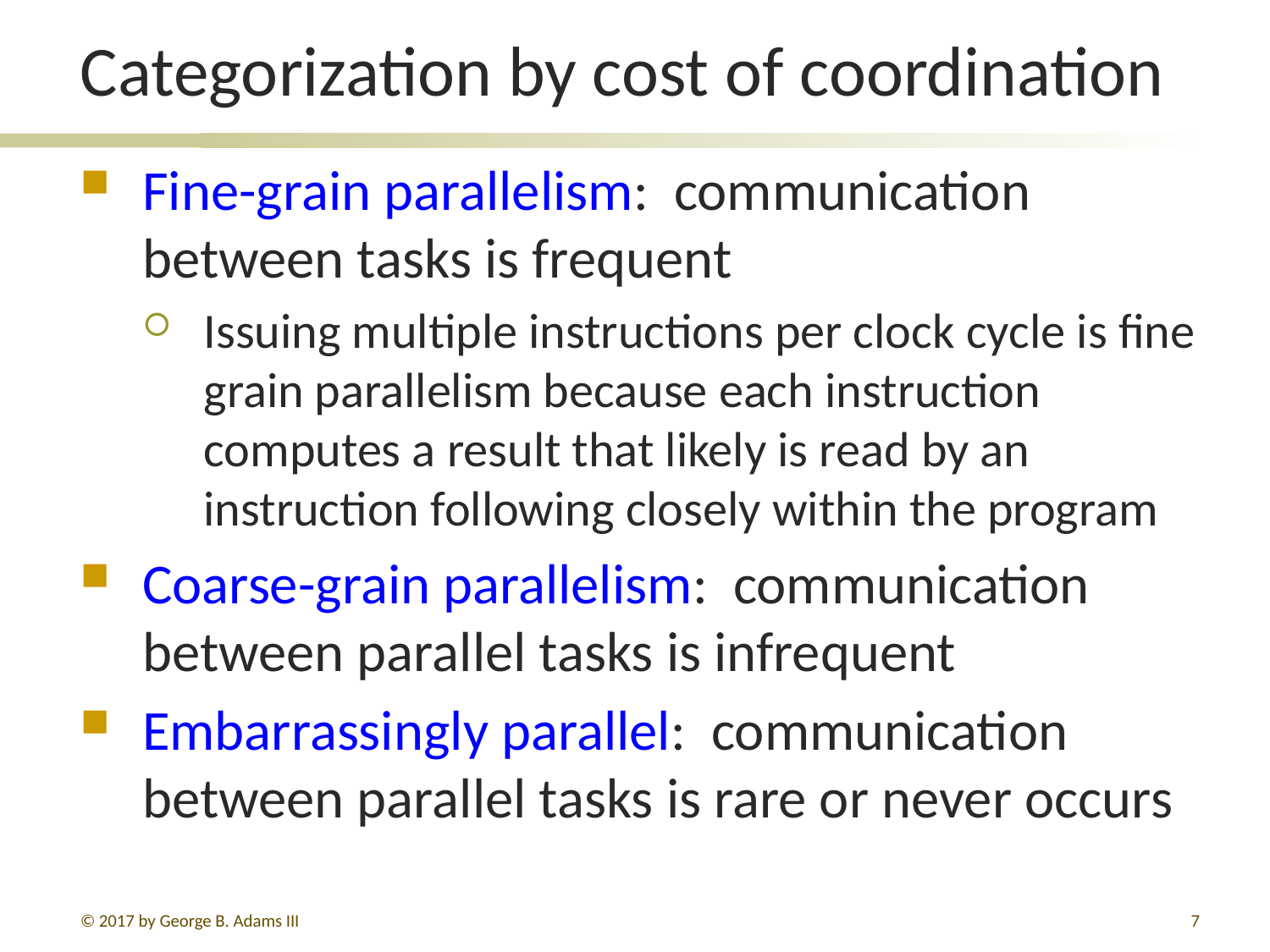

# Categorization by cost of coordination
Fine-grain parallelism:  communication between tasks is frequent
Issuing multiple instructions per clock cycle is fine grain parallelism because each instruction computes a result that likely is read by an instruction following closely within the program
Coarse-grain parallelism:  communication between parallel tasks is infrequent
Embarrassingly parallel:  communication between parallel tasks is rare or never occurs
© 2017 by George B. Adams III
7